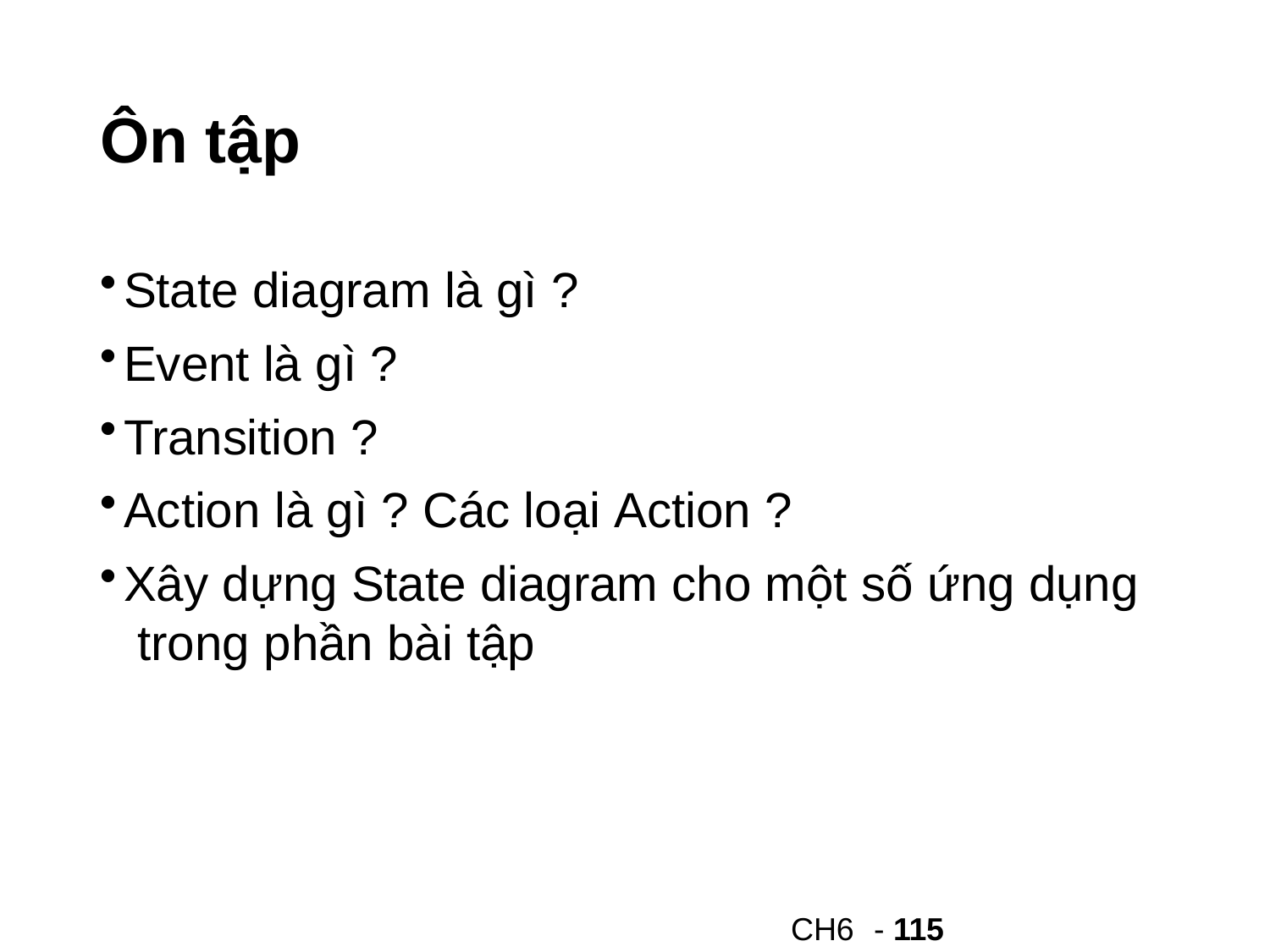

# Ôn tập
State diagram là gì ?
Event là gì ?
Transition ?
Action là gì ? Các loại Action ?
Xây dựng State diagram cho một số ứng dụng  trong phần bài tập
CH6	- 115